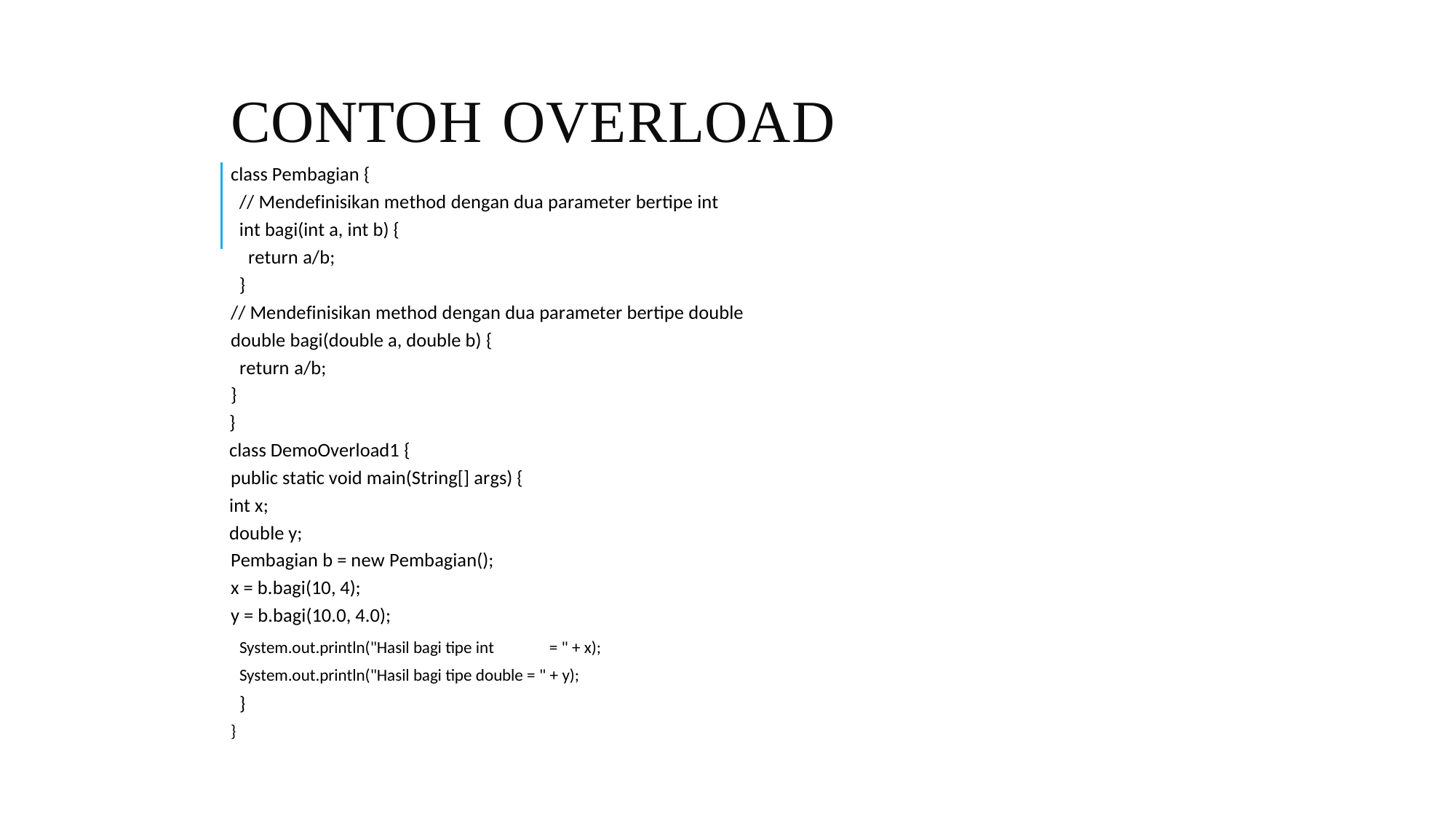

CONTOH OVERLOAD
class Pembagian {
// Mendefinisikan method dengan dua parameter bertipe int
int bagi(int a, int b) {
return a/b;
}
// Mendefinisikan method dengan dua parameter bertipe double
double bagi(double a, double b) {
return a/b;
}
}
class DemoOverload1 {
public static void main(String[] args) {
int x;
double y;
Pembagian b = new Pembagian();
x = b.bagi(10, 4);
y = b.bagi(10.0, 4.0);

System.out.println("Hasil bagi tipe int
= " + x);
System.out.println("Hasil bagi tipe double = " + y);
}
}